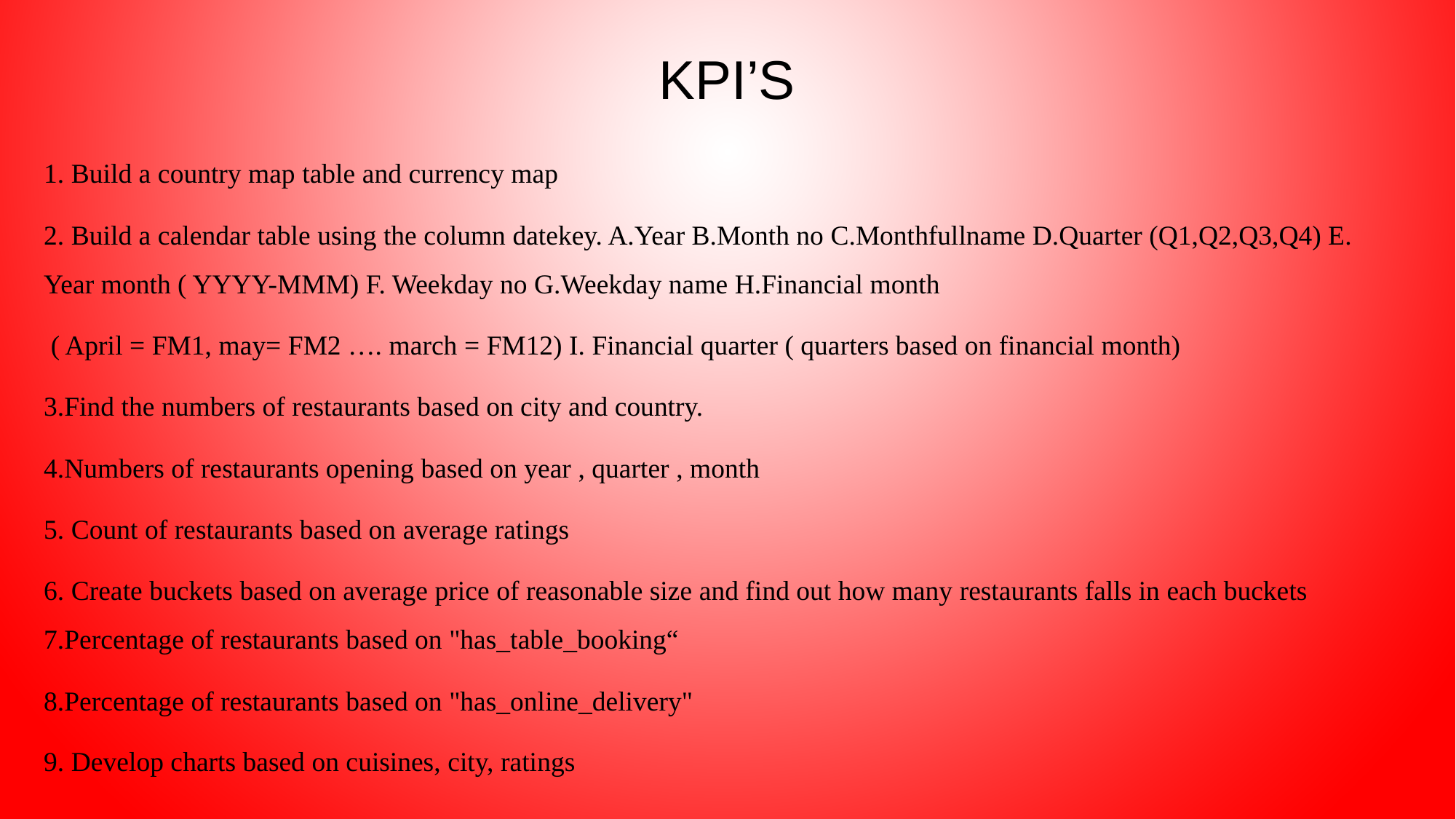

# KPI’S
1. Build a country map table and currency map
2. Build a calendar table using the column datekey. A.Year B.Month no C.Monthfullname D.Quarter (Q1,Q2,Q3,Q4) E. Year month ( YYYY-MMM) F. Weekday no G.Weekday name H.Financial month
 ( April = FM1, may= FM2 …. march = FM12) I. Financial quarter ( quarters based on financial month)
3.Find the numbers of restaurants based on city and country.
4.Numbers of restaurants opening based on year , quarter , month
5. Count of restaurants based on average ratings
6. Create buckets based on average price of reasonable size and find out how many restaurants falls in each buckets 7.Percentage of restaurants based on "has_table_booking“
8.Percentage of restaurants based on "has_online_delivery"
9. Develop charts based on cuisines, city, ratings